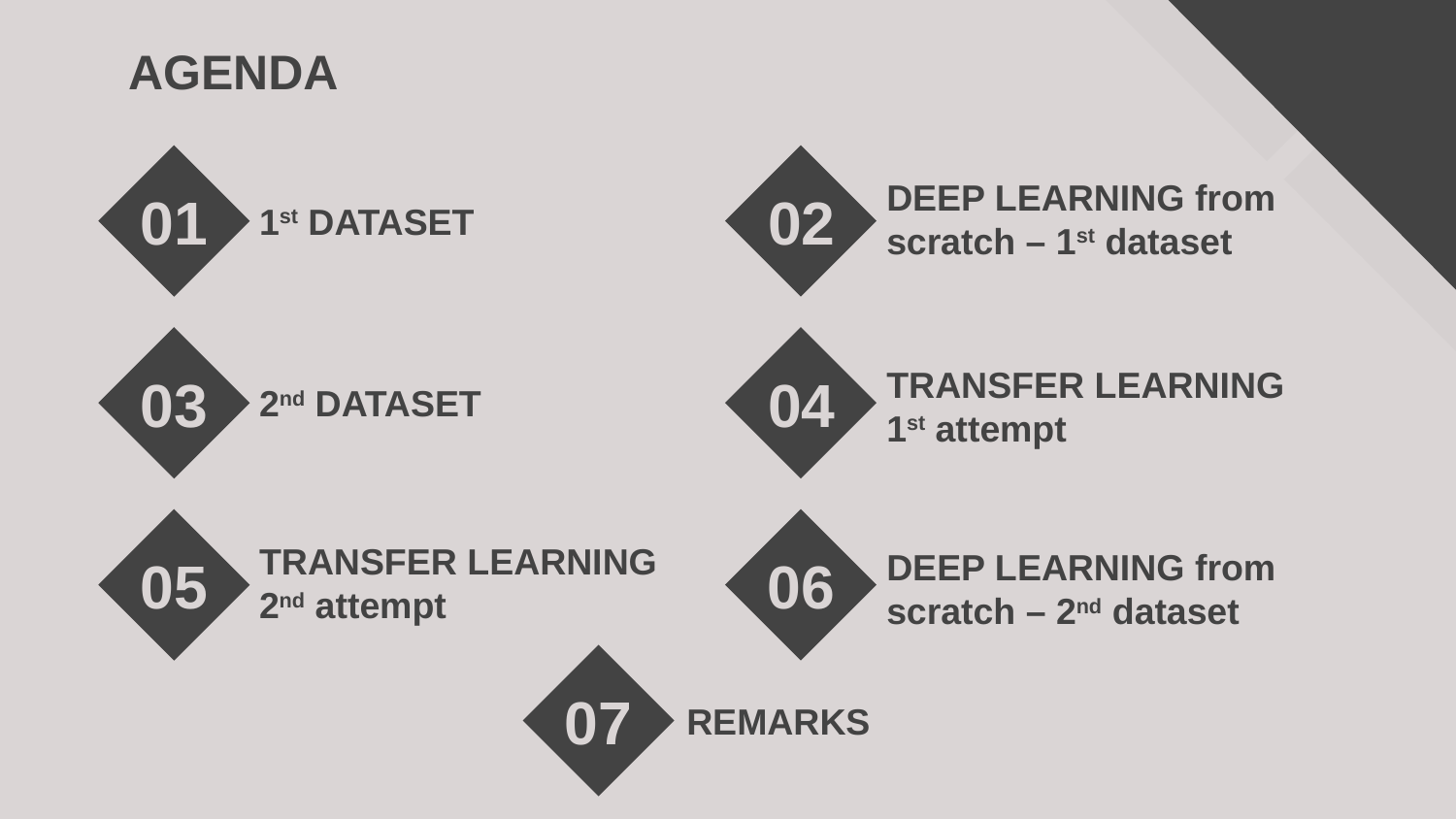

# AGENDA

DEEP LEARNING from scratch – 1st dataset
01
1st DATASET
02

TRANSFER LEARNING
1st attempt
03
2nd DATASET
04

TRANSFER LEARNING 2nd attempt
DEEP LEARNING from scratch – 2nd dataset
05
06

REMARKS
07